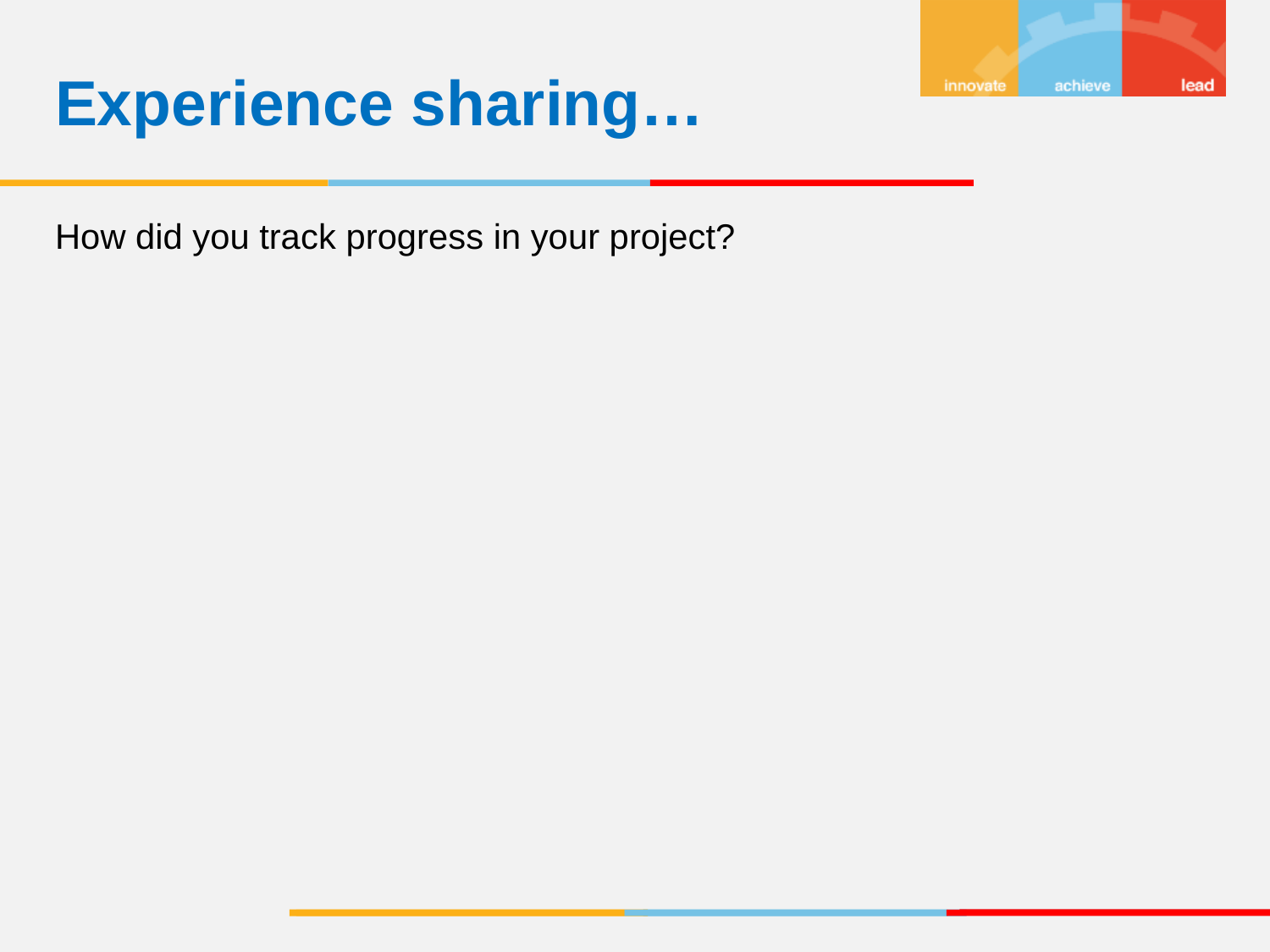

Experience sharing…
How did you track progress in your project?